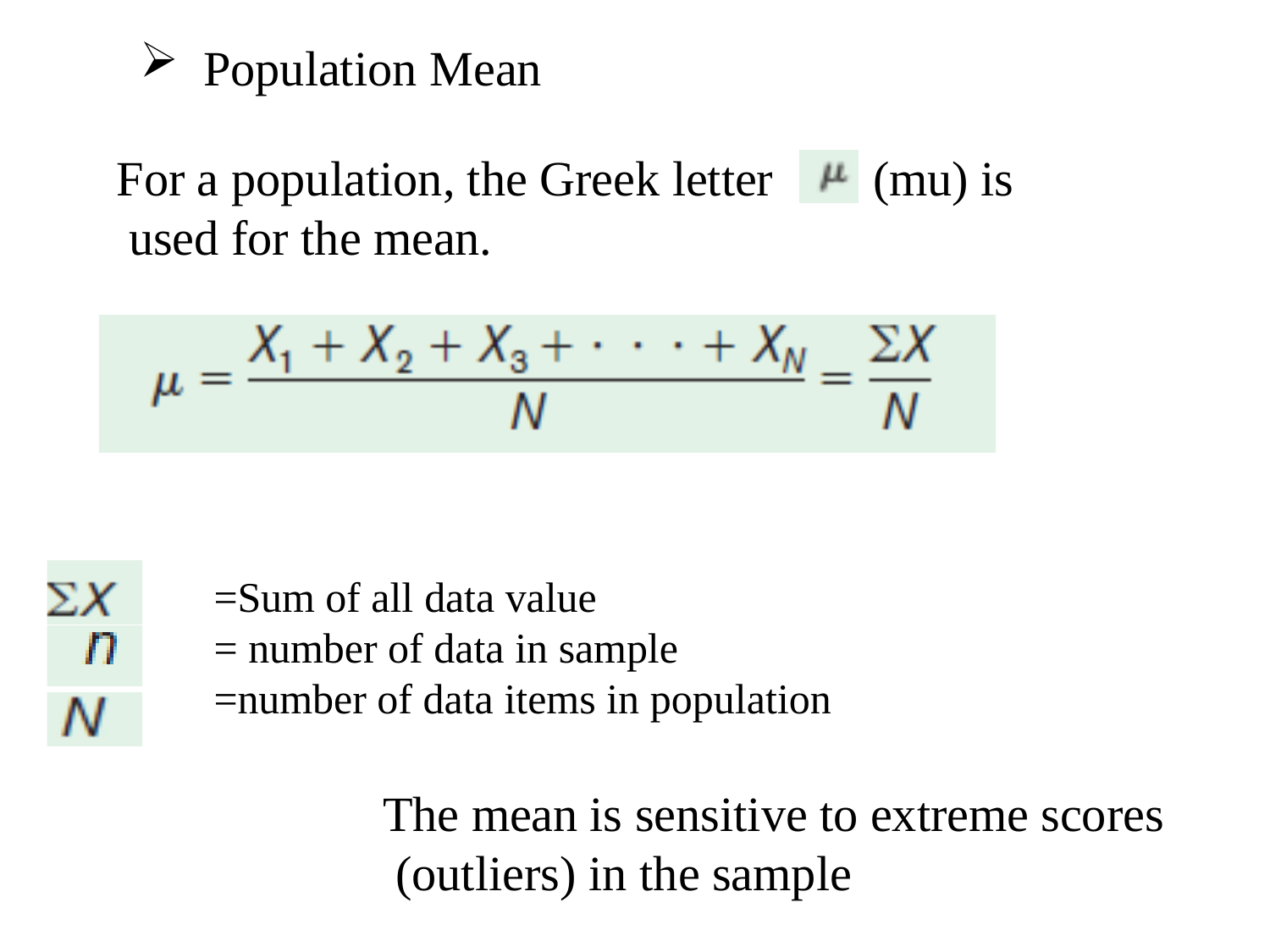

Population Mean
For a population, the Greek letter  used for the mean.
(mu) is

=Sum of all data value
= number of data in sample
=number of data items in population

The mean is sensitive to extreme scores  (outliers) in the sample